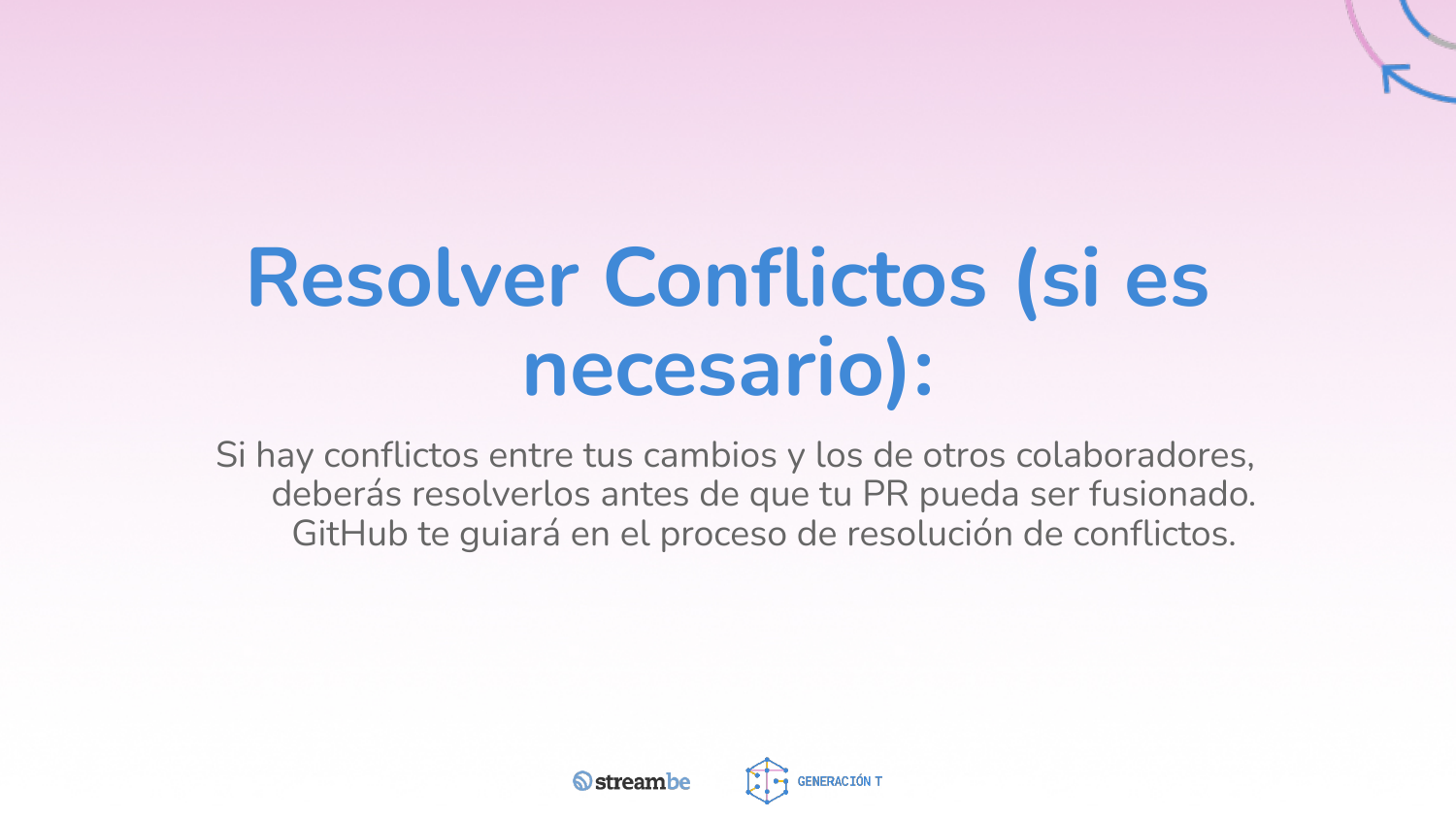

# Resolver Conflictos (si es necesario):
Si hay conflictos entre tus cambios y los de otros colaboradores, deberás resolverlos antes de que tu PR pueda ser fusionado. GitHub te guiará en el proceso de resolución de conflictos.